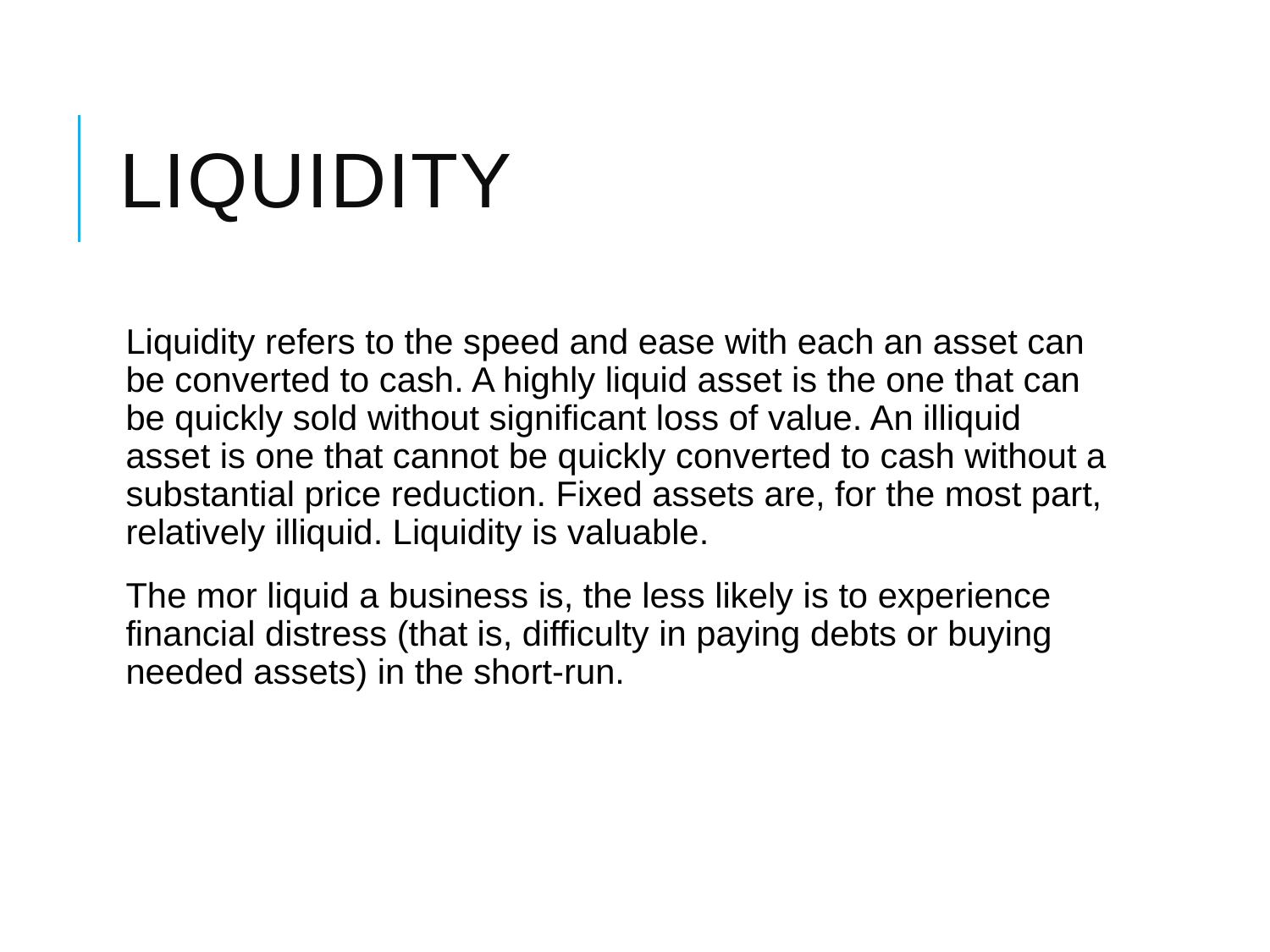

# Liquidity
Liquidity refers to the speed and ease with each an asset can be converted to cash. A highly liquid asset is the one that can be quickly sold without significant loss of value. An illiquid asset is one that cannot be quickly converted to cash without a substantial price reduction. Fixed assets are, for the most part, relatively illiquid. Liquidity is valuable.
The mor liquid a business is, the less likely is to experience financial distress (that is, difficulty in paying debts or buying needed assets) in the short-run.